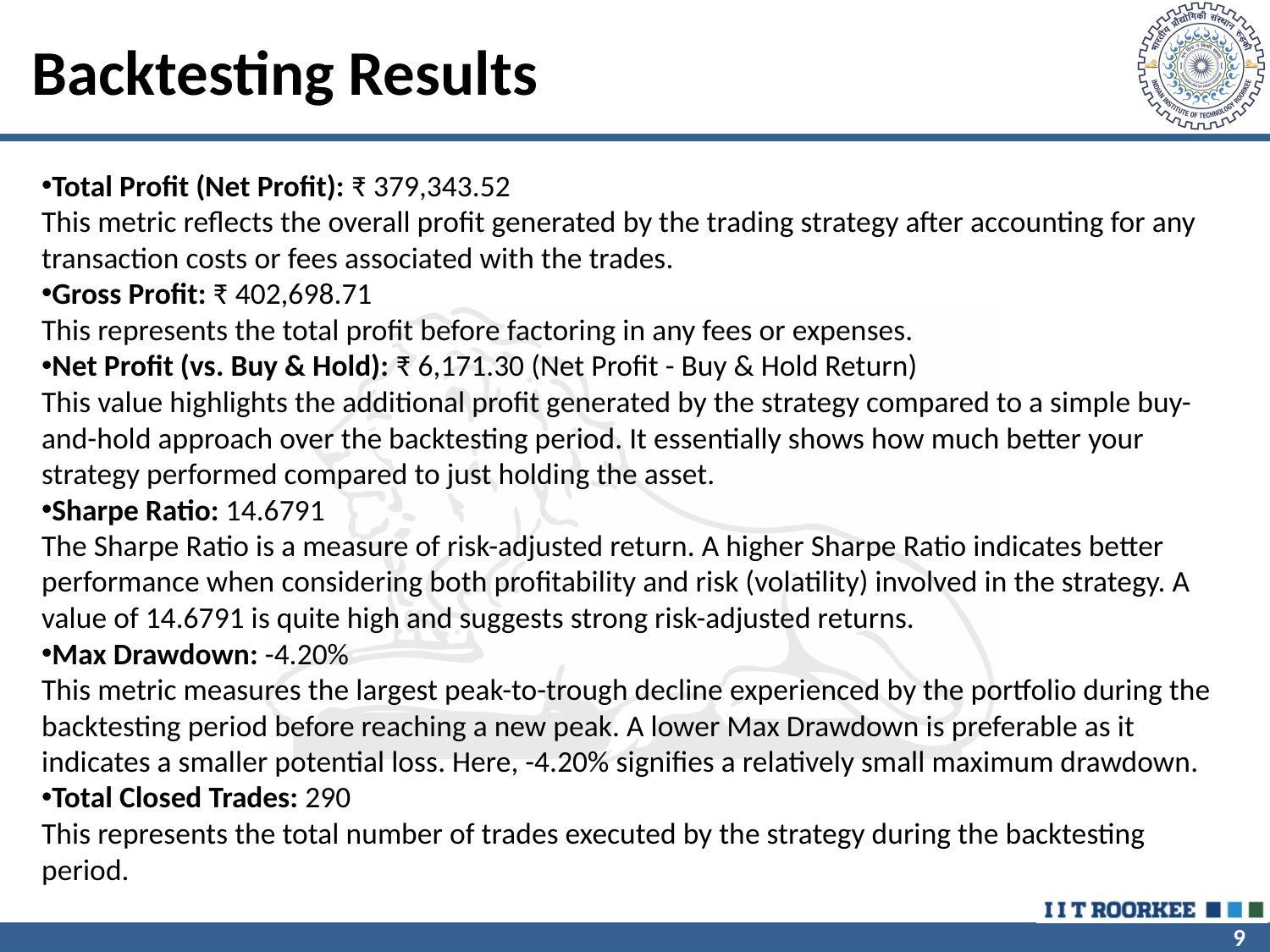

# Backtesting Results
Total Profit (Net Profit): ₹ 379,343.52
This metric reflects the overall profit generated by the trading strategy after accounting for any transaction costs or fees associated with the trades.
Gross Profit: ₹ 402,698.71
This represents the total profit before factoring in any fees or expenses.
Net Profit (vs. Buy & Hold): ₹ 6,171.30 (Net Profit - Buy & Hold Return)
This value highlights the additional profit generated by the strategy compared to a simple buy-and-hold approach over the backtesting period. It essentially shows how much better your strategy performed compared to just holding the asset.
Sharpe Ratio: 14.6791
The Sharpe Ratio is a measure of risk-adjusted return. A higher Sharpe Ratio indicates better performance when considering both profitability and risk (volatility) involved in the strategy. A value of 14.6791 is quite high and suggests strong risk-adjusted returns.
Max Drawdown: -4.20%
This metric measures the largest peak-to-trough decline experienced by the portfolio during the backtesting period before reaching a new peak. A lower Max Drawdown is preferable as it indicates a smaller potential loss. Here, -4.20% signifies a relatively small maximum drawdown.
Total Closed Trades: 290
This represents the total number of trades executed by the strategy during the backtesting period.

9